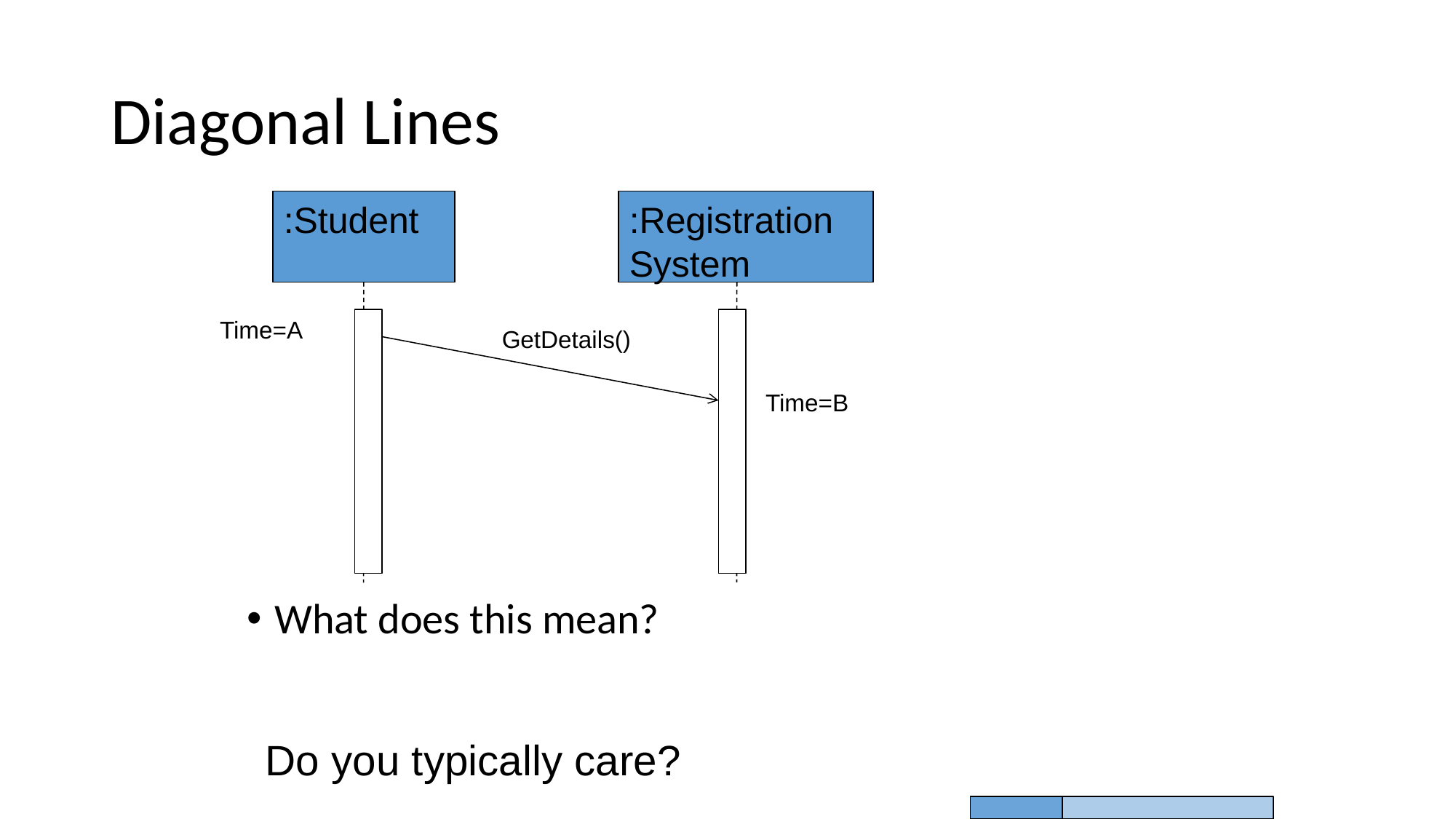

# Diagonal Lines
:Student
:Registration System
Time=A

GetDetails()
Time=B
What does this mean?
Do you typically care?